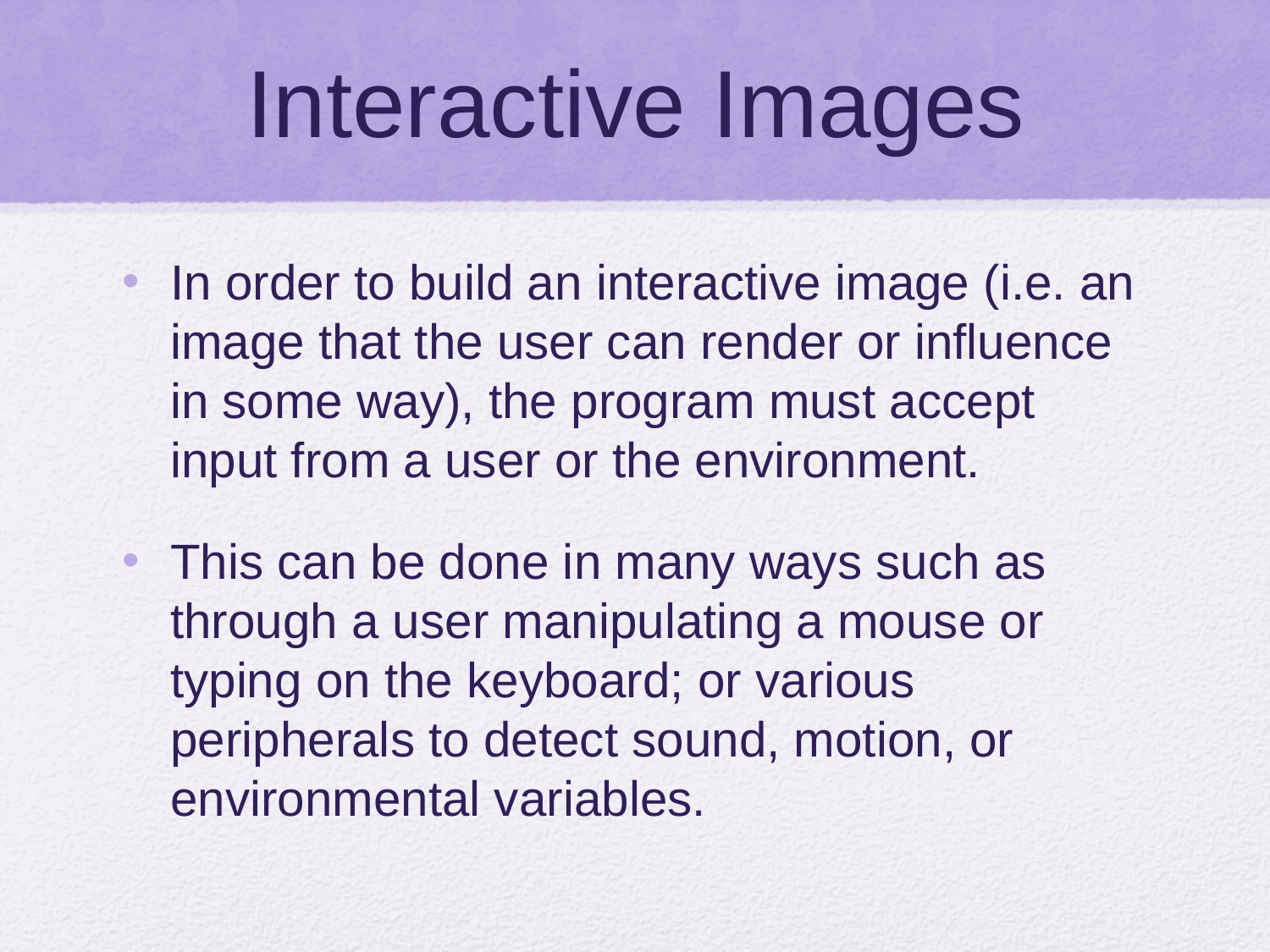

# Interactive Images
In order to build an interactive image (i.e. an image that the user can render or influence in some way), the program must accept input from a user or the environment.
This can be done in many ways such as through a user manipulating a mouse or typing on the keyboard; or various peripherals to detect sound, motion, or environmental variables.